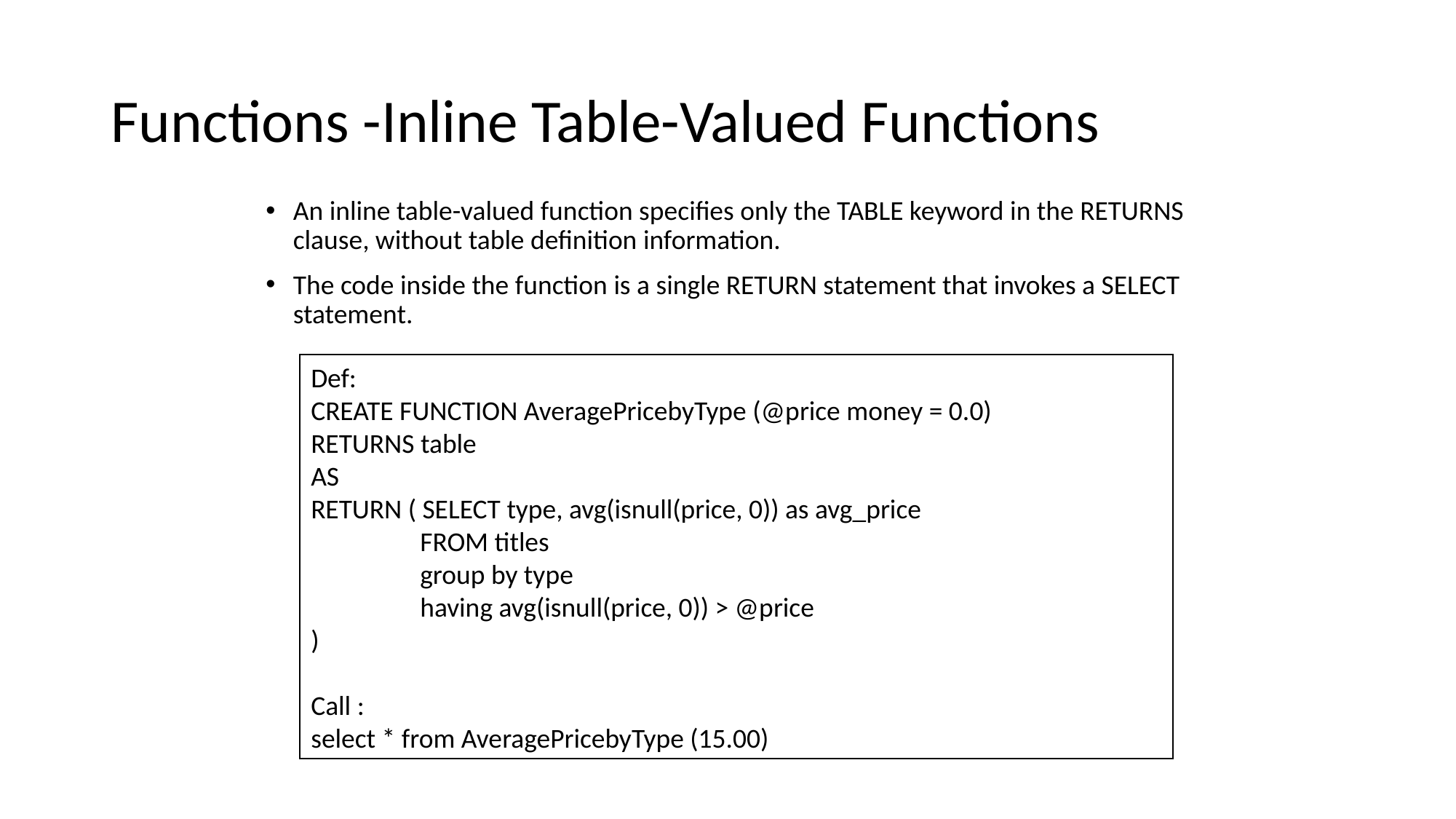

# Functions -Inline Table-Valued Functions
An inline table-valued function specifies only the TABLE keyword in the RETURNS clause, without table definition information.
The code inside the function is a single RETURN statement that invokes a SELECT statement.
Def:
CREATE FUNCTION AveragePricebyType (@price money = 0.0)
RETURNS table
AS
RETURN ( SELECT type, avg(isnull(price, 0)) as avg_price
	FROM titles
	group by type
	having avg(isnull(price, 0)) > @price
)

Call :
select * from AveragePricebyType (15.00)